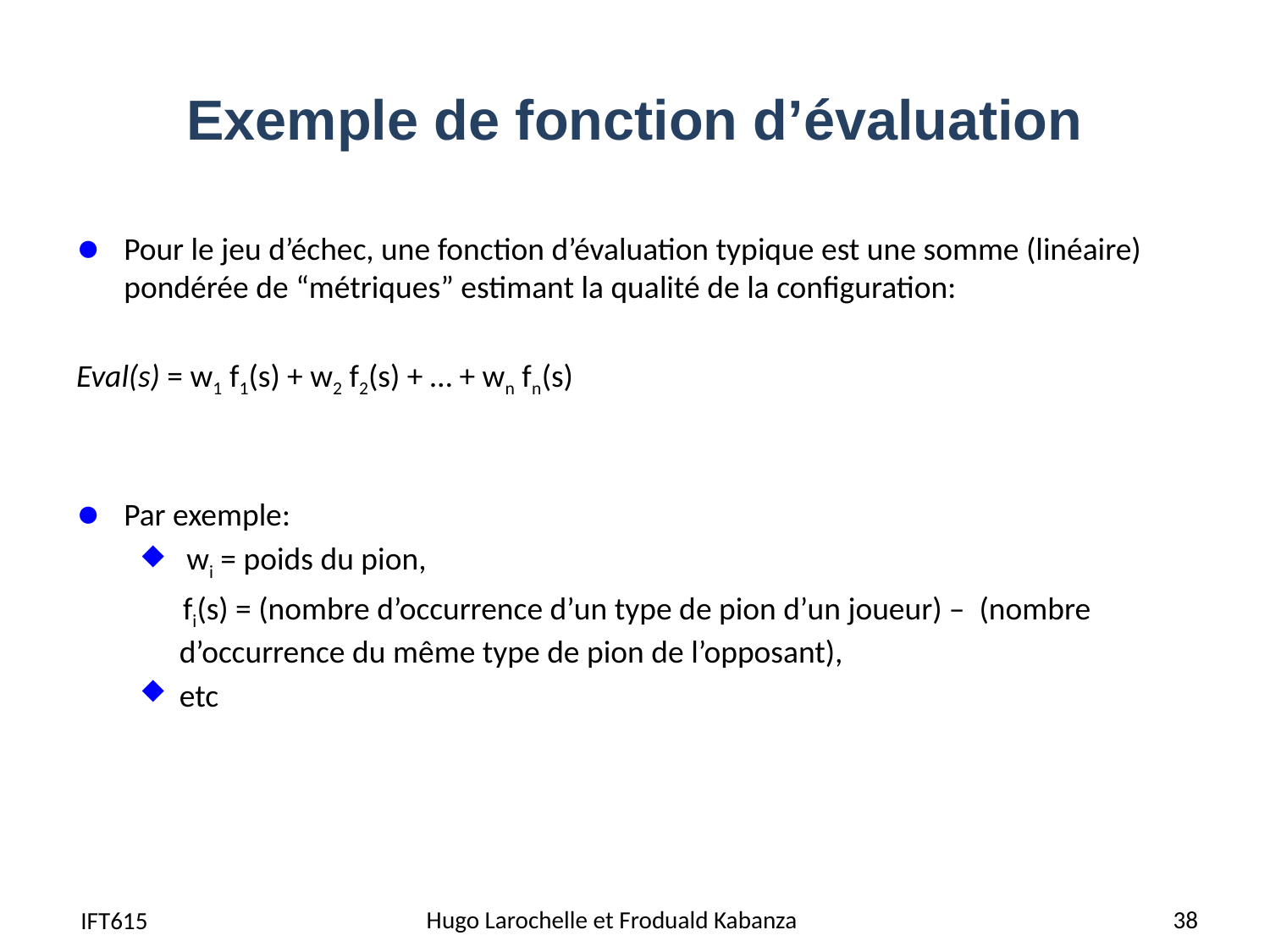

# Exemple de fonction d’évaluation
Pour le jeu d’échec, une fonction d’évaluation typique est une somme (linéaire) pondérée de “métriques” estimant la qualité de la configuration:

Eval(s) = w1 f1(s) + w2 f2(s) + … + wn fn(s)

Par exemple:
 wi = poids du pion,
      fi(s) = (nombre d’occurrence d’un type de pion d’un joueur) –  (nombre d’occurrence du même type de pion de l’opposant),
etc
38
Hugo Larochelle et Froduald Kabanza
IFT615